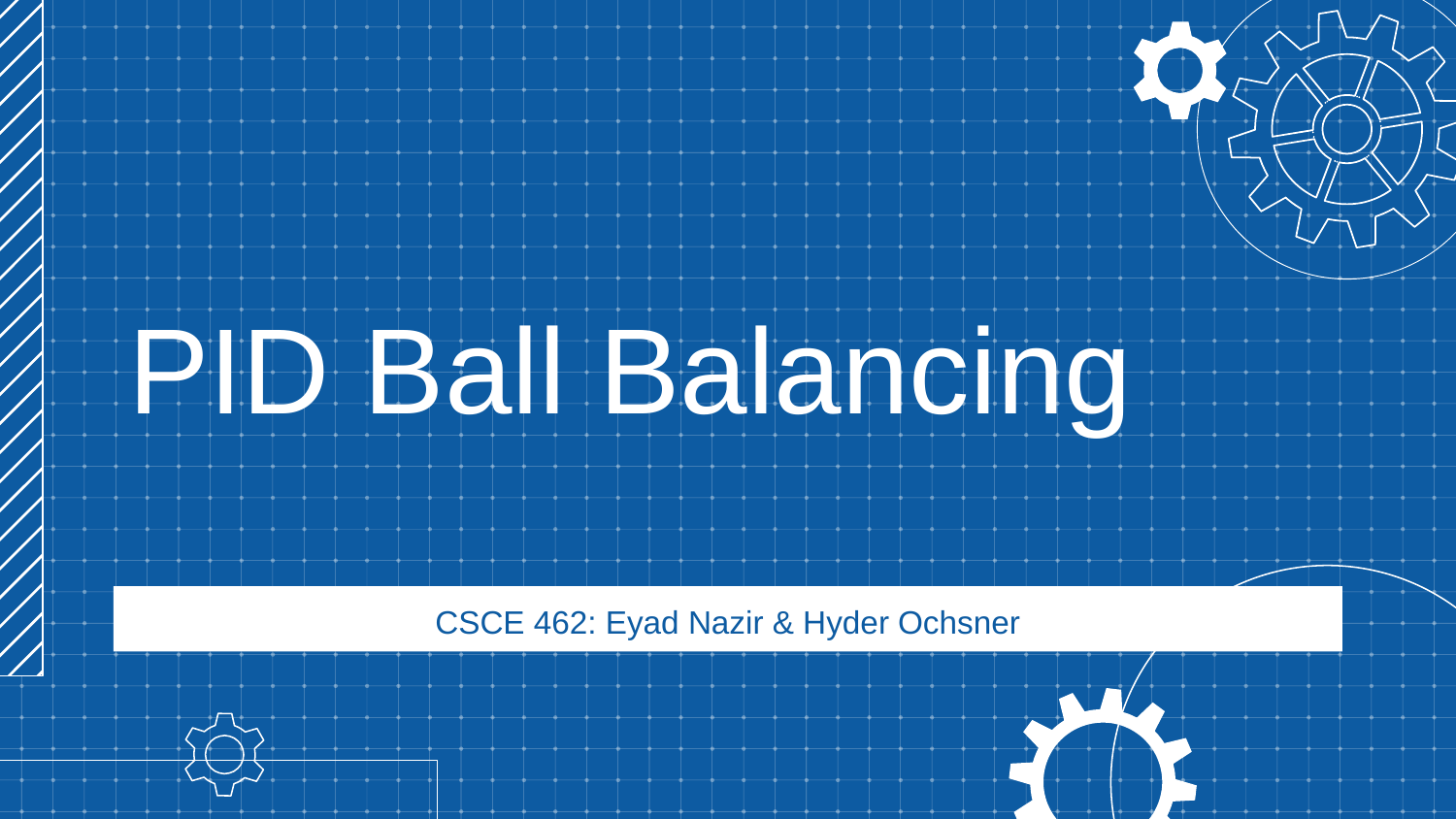

# PID Ball Balancing

CSCE 462: Eyad Nazir & Hyder Ochsner